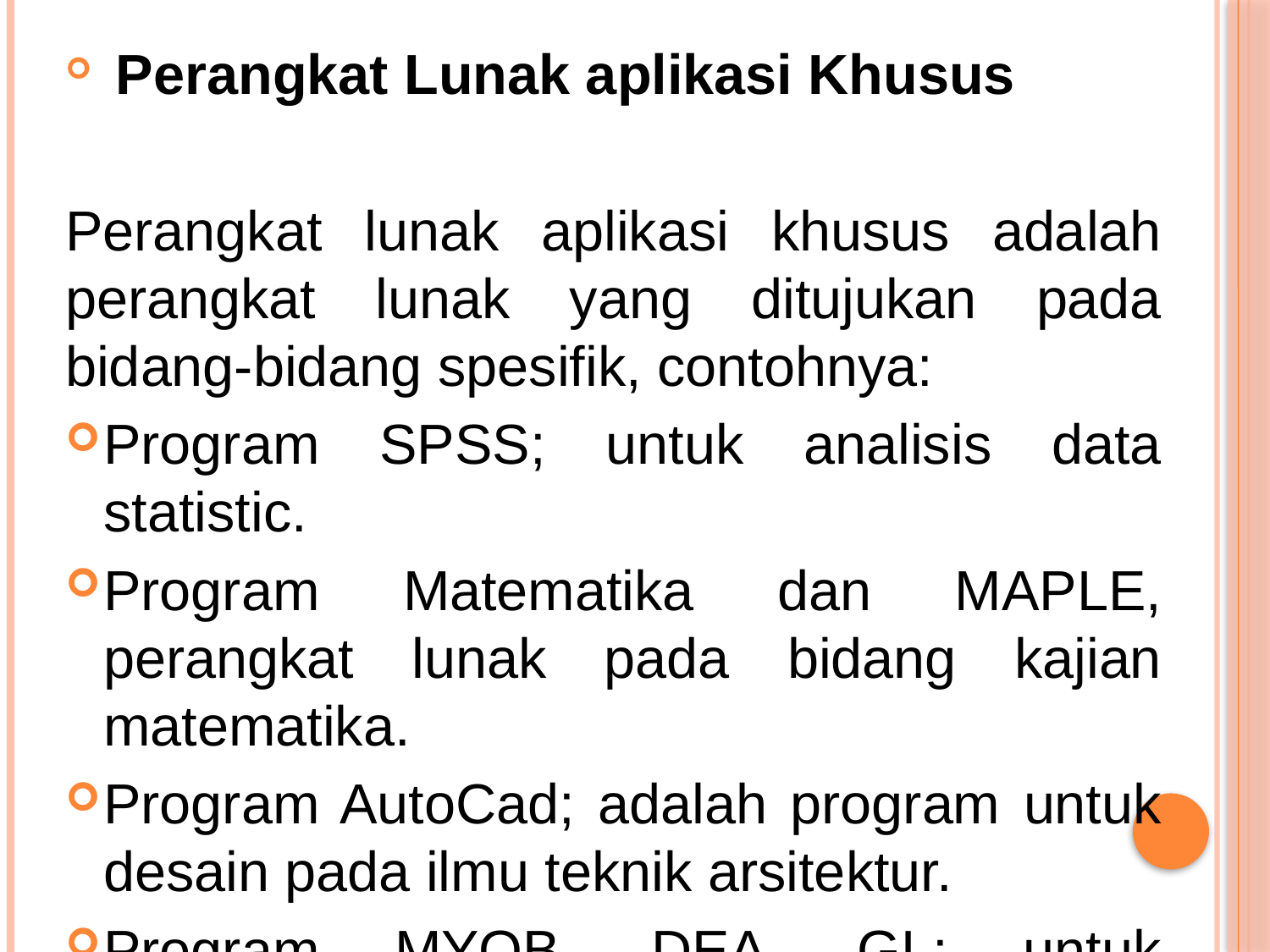

Perangkat Lunak aplikasi Khusus

Perangkat lunak aplikasi khusus adalah perangkat lunak yang ditujukan pada bidang-bidang spesifik, contohnya:
Program SPSS; untuk analisis data statistic.
Program Matematika dan MAPLE, perangkat lunak pada bidang kajian matematika.
Program AutoCad; adalah program untuk desain pada ilmu teknik arsitektur.
Program MYOB, DEA, GL; untuk keperluan akuntansi perusahaan.